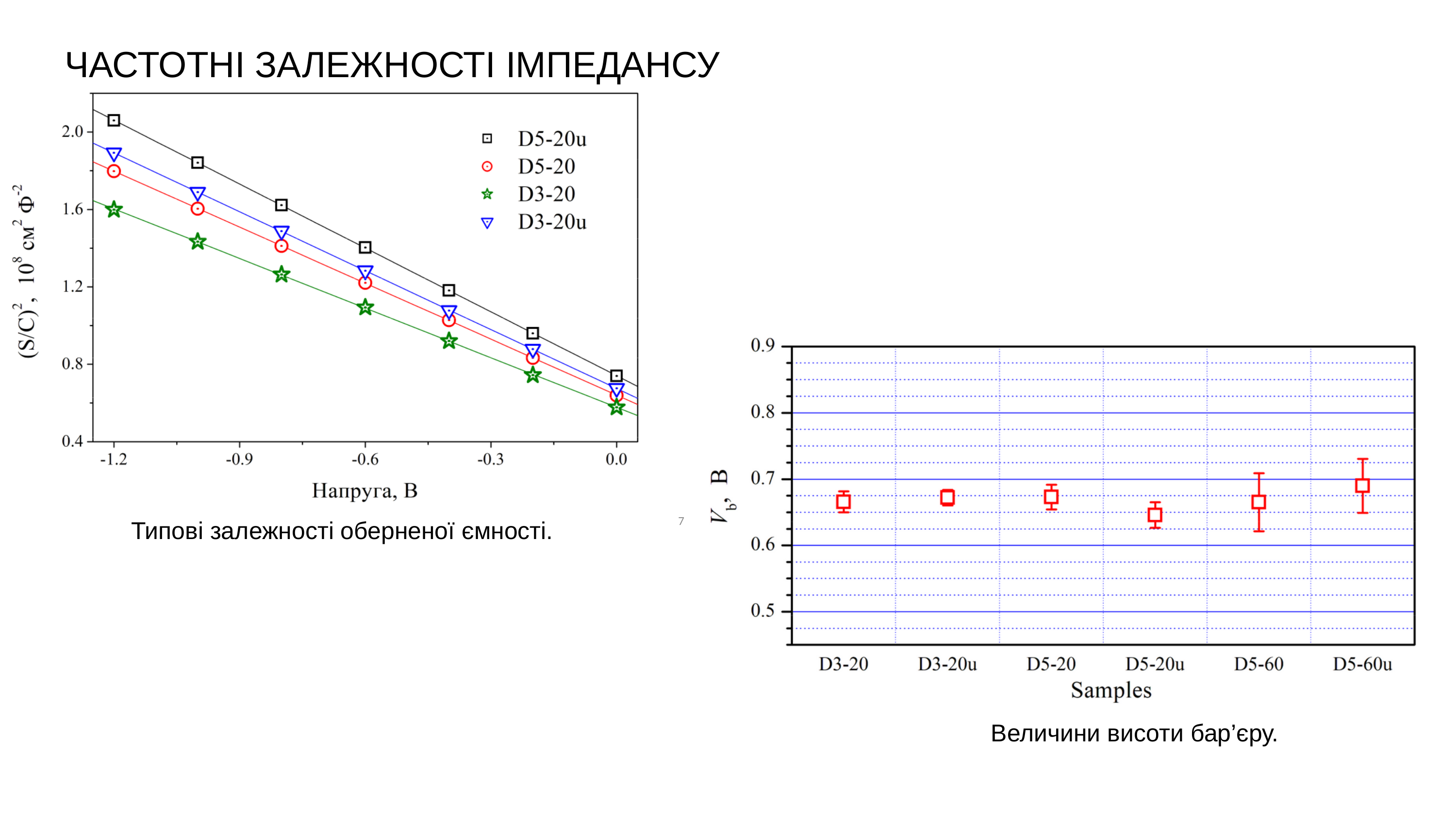

ЧАСТОТНІ ЗАЛЕЖНОСТІ ІМПЕДАНСУ

7
Типові залежності оберненої ємності.
Величини висоти бар’єру.